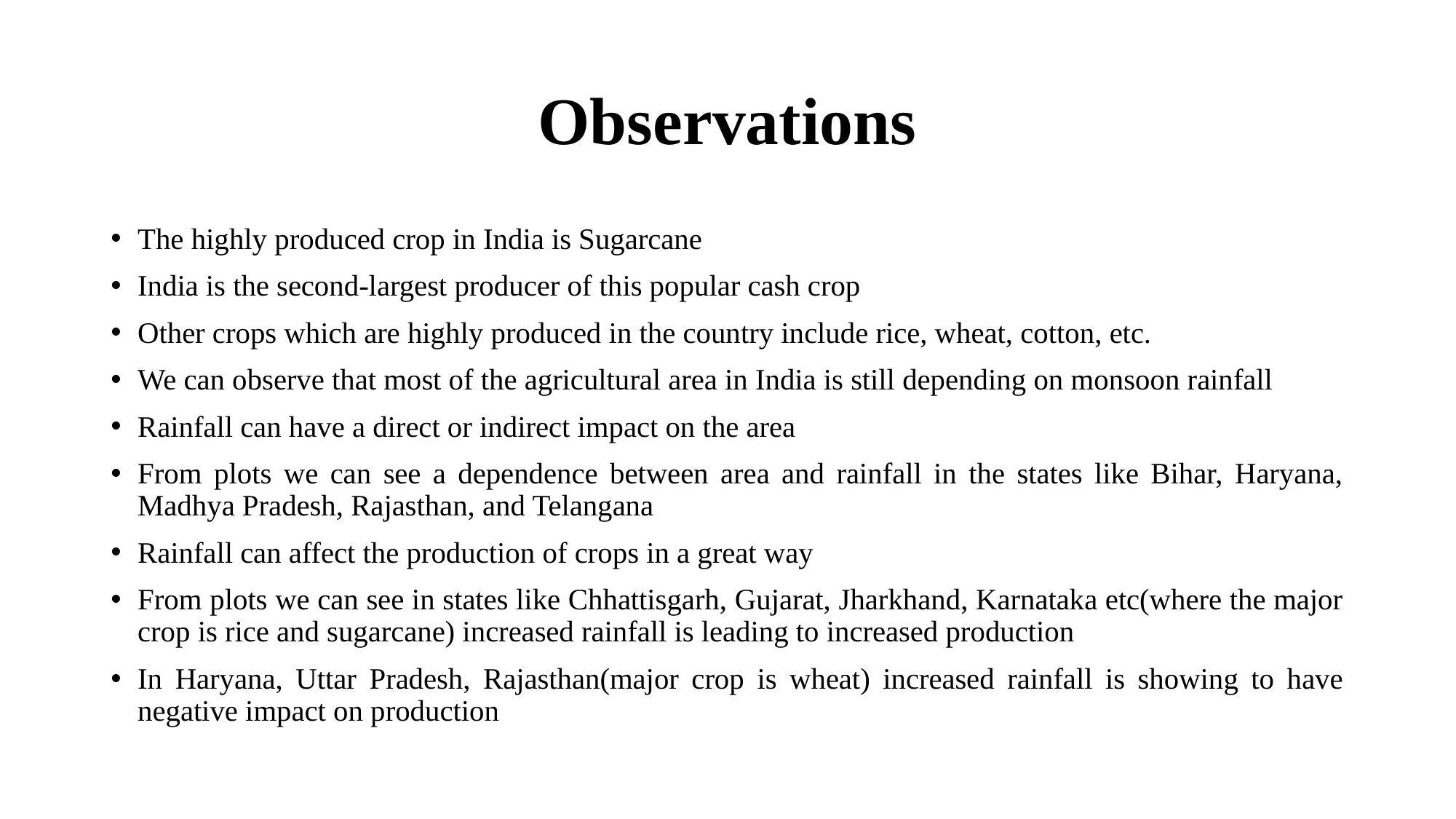

# Observations
The highly produced crop in India is Sugarcane
India is the second-largest producer of this popular cash crop
Other crops which are highly produced in the country include rice, wheat, cotton, etc.
We can observe that most of the agricultural area in India is still depending on monsoon rainfall
Rainfall can have a direct or indirect impact on the area
From plots we can see a dependence between area and rainfall in the states like Bihar, Haryana, Madhya Pradesh, Rajasthan, and Telangana
Rainfall can affect the production of crops in a great way
From plots we can see in states like Chhattisgarh, Gujarat, Jharkhand, Karnataka etc(where the major crop is rice and sugarcane) increased rainfall is leading to increased production
In Haryana, Uttar Pradesh, Rajasthan(major crop is wheat) increased rainfall is showing to have negative impact on production